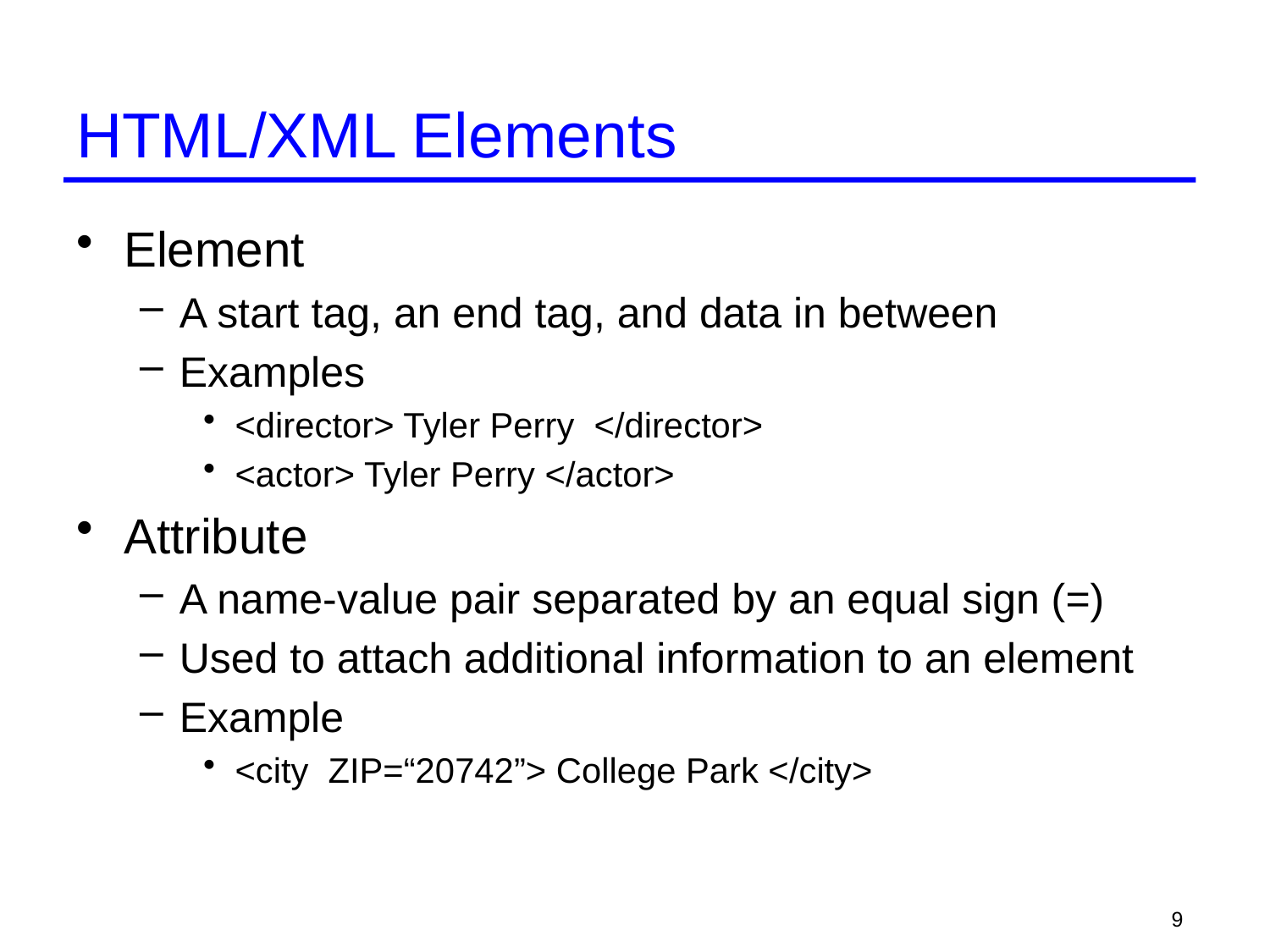

# HTML/XML Elements
Element
A start tag, an end tag, and data in between
Examples
<director> Tyler Perry  </director>
<actor> Tyler Perry </actor>
Attribute
A name-value pair separated by an equal sign (=)
Used to attach additional information to an element
Example
<city  ZIP=“20742”> College Park </city>
9